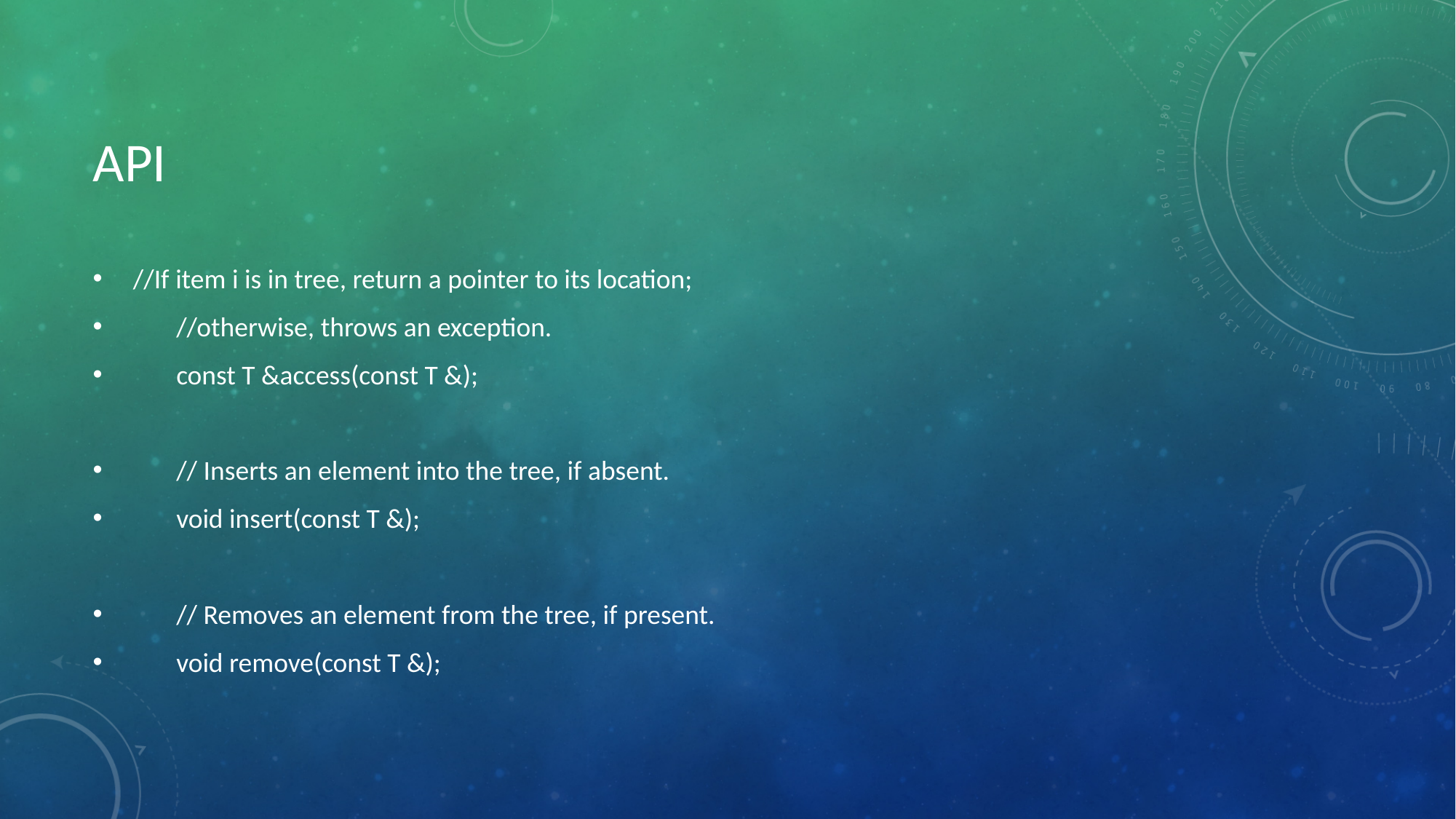

# API
 //If item i is in tree, return a pointer to its location;
        //otherwise, throws an exception.
        const T &access(const T &);

        // Inserts an element into the tree, if absent.
        void insert(const T &);

        // Removes an element from the tree, if present.
        void remove(const T &);